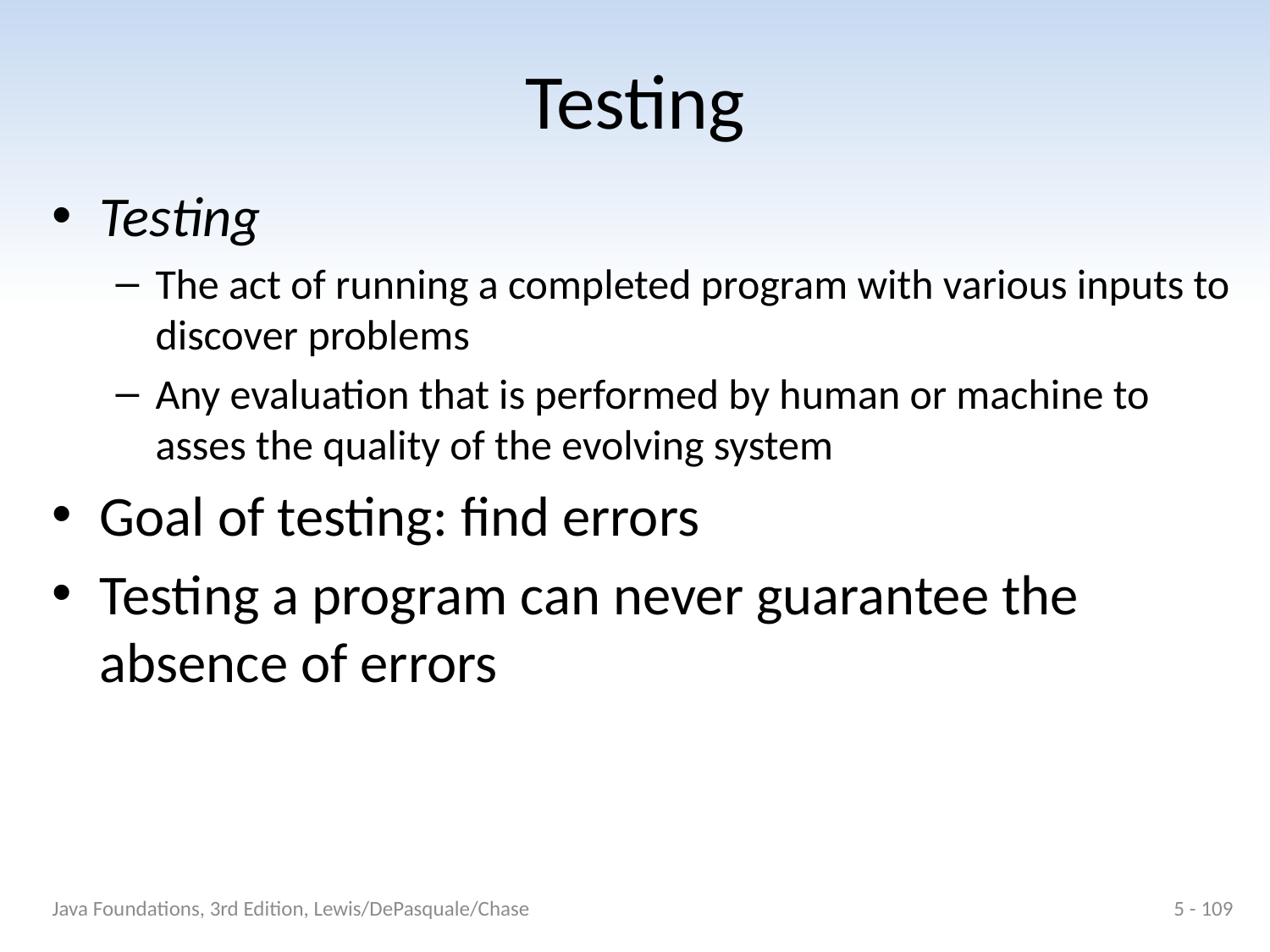

# Testing
Testing
The act of running a completed program with various inputs to discover problems
Any evaluation that is performed by human or machine to asses the quality of the evolving system
Goal of testing: find errors
Testing a program can never guarantee the absence of errors
Java Foundations, 3rd Edition, Lewis/DePasquale/Chase
5 - 109